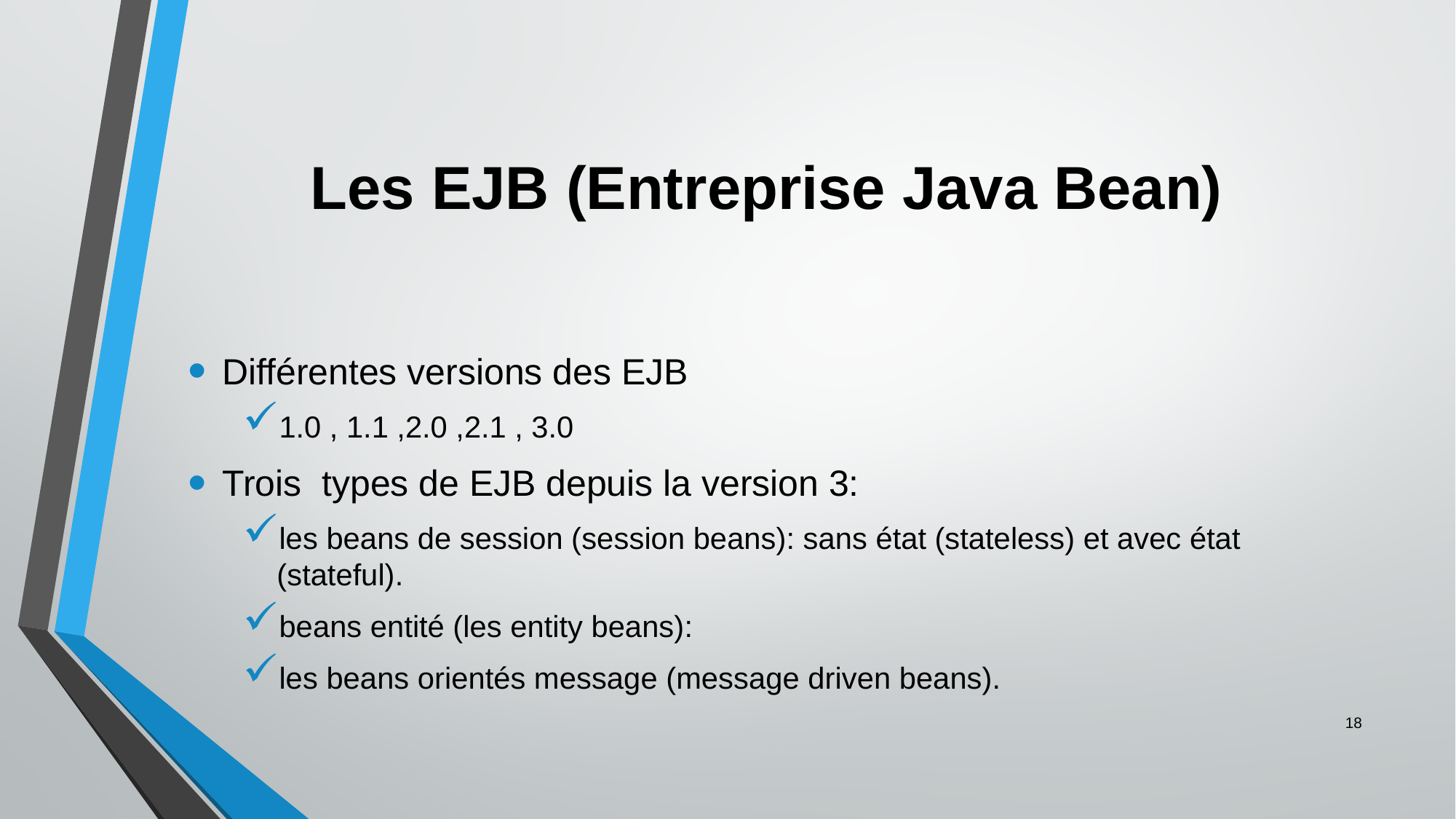

# Les EJB (Entreprise Java Bean)
Différentes versions des EJB
1.0 , 1.1 ,2.0 ,2.1 , 3.0
Trois  types de EJB depuis la version 3:
les beans de session (session beans): sans état (stateless) et avec état (stateful).
beans entité (les entity beans):
les beans orientés message (message driven beans).
18